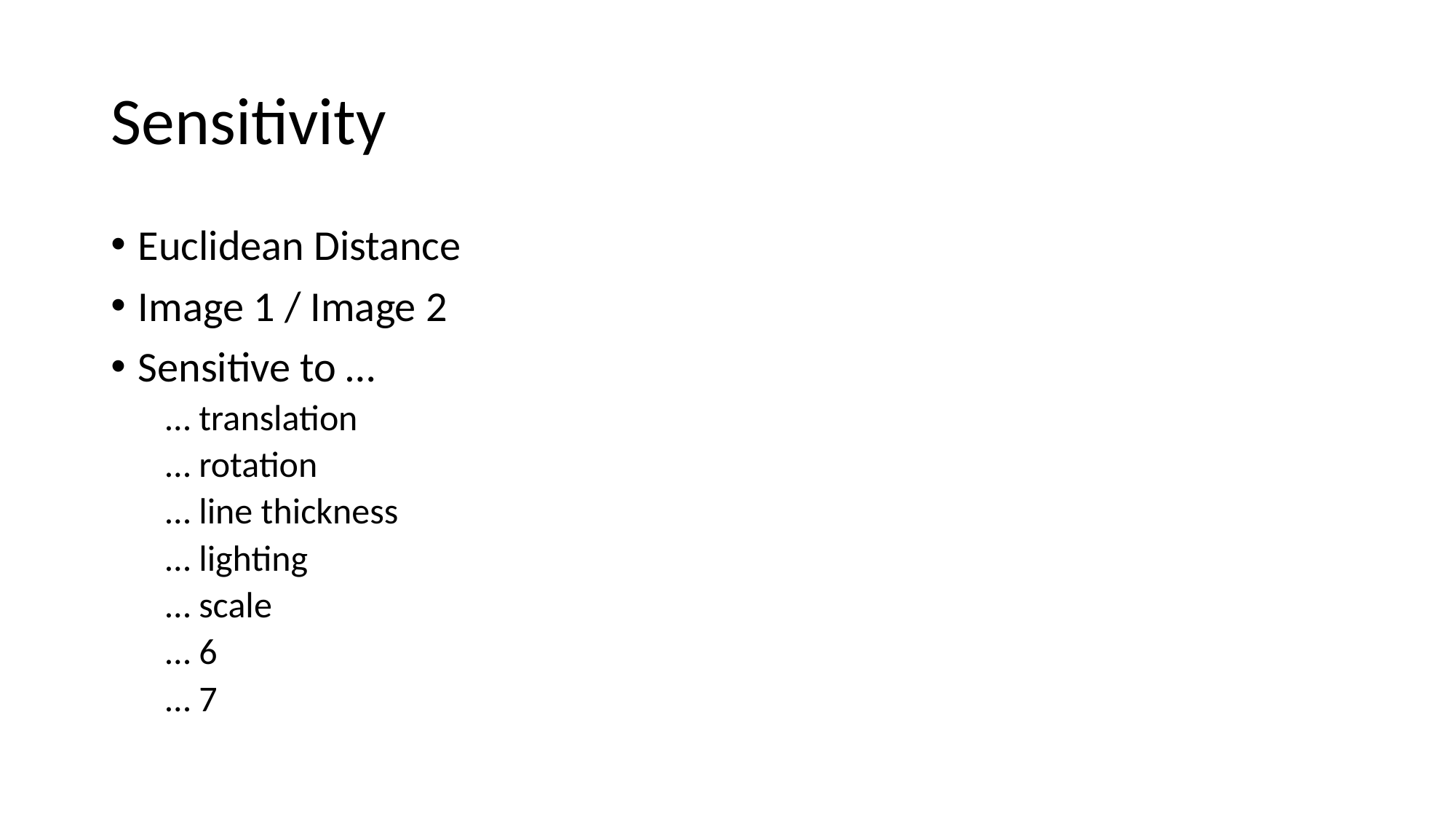

# Sensitivity
Euclidean Distance
Image 1 / Image 2
Sensitive to …
… translation
… rotation
… line thickness
… lighting
… scale
… 6
… 7